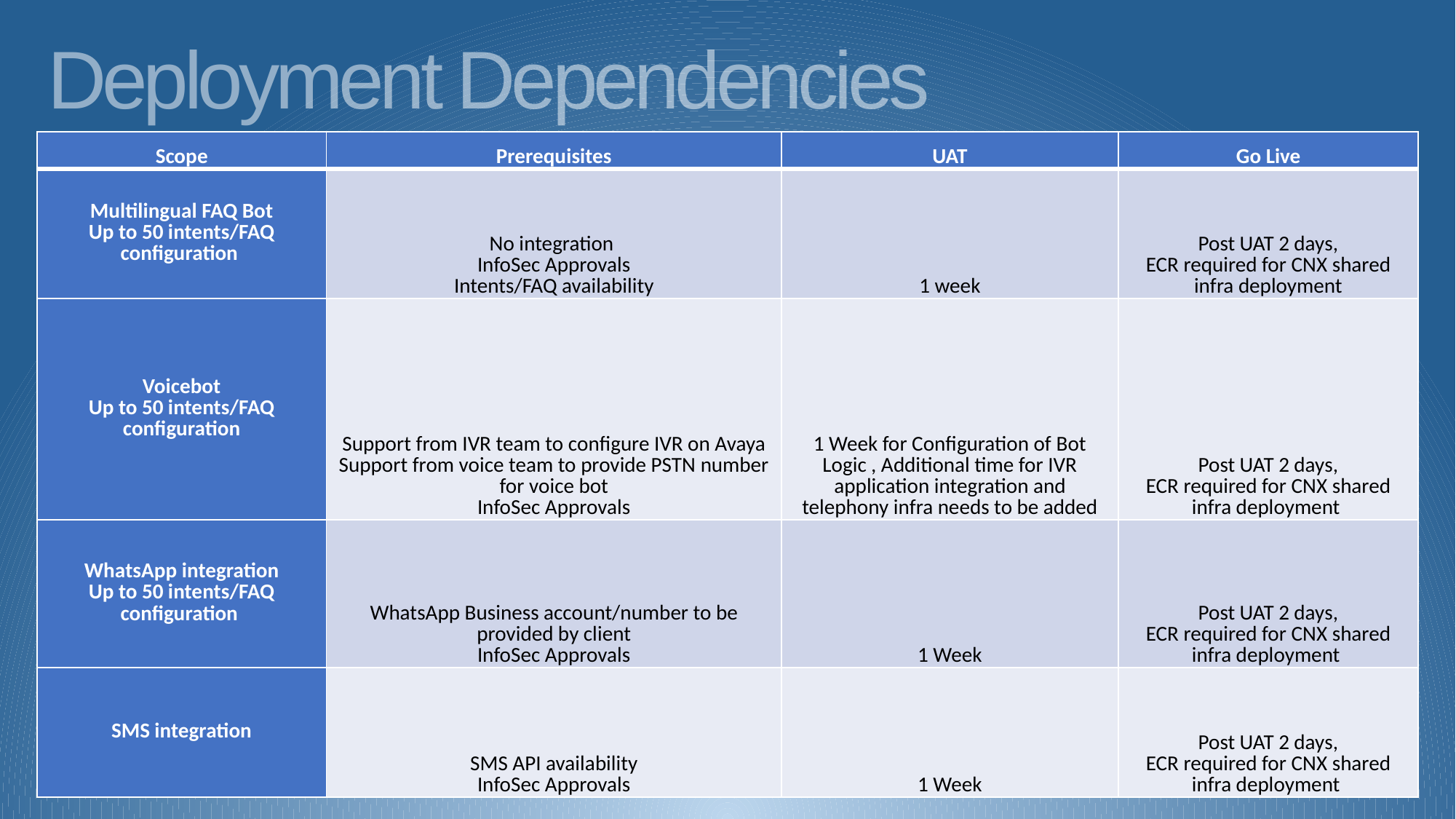

Deployment Dependencies
| Scope | Prerequisites | UAT | Go Live |
| --- | --- | --- | --- |
| Multilingual FAQ Bot Up to 50 intents/FAQ configuration | No integration InfoSec Approvals Intents/FAQ availability | 1 week | Post UAT 2 days, ECR required for CNX shared infra deployment |
| Voicebot Up to 50 intents/FAQ configuration | Support from IVR team to configure IVR on Avaya Support from voice team to provide PSTN number for voice bot InfoSec Approvals | 1 Week for Configuration of Bot Logic , Additional time for IVR application integration and telephony infra needs to be added | Post UAT 2 days, ECR required for CNX shared infra deployment |
| WhatsApp integration Up to 50 intents/FAQ configuration | WhatsApp Business account/number to be provided by client InfoSec Approvals | 1 Week | Post UAT 2 days, ECR required for CNX shared infra deployment |
| SMS integration | SMS API availability InfoSec Approvals | 1 Week | Post UAT 2 days, ECR required for CNX shared infra deployment |